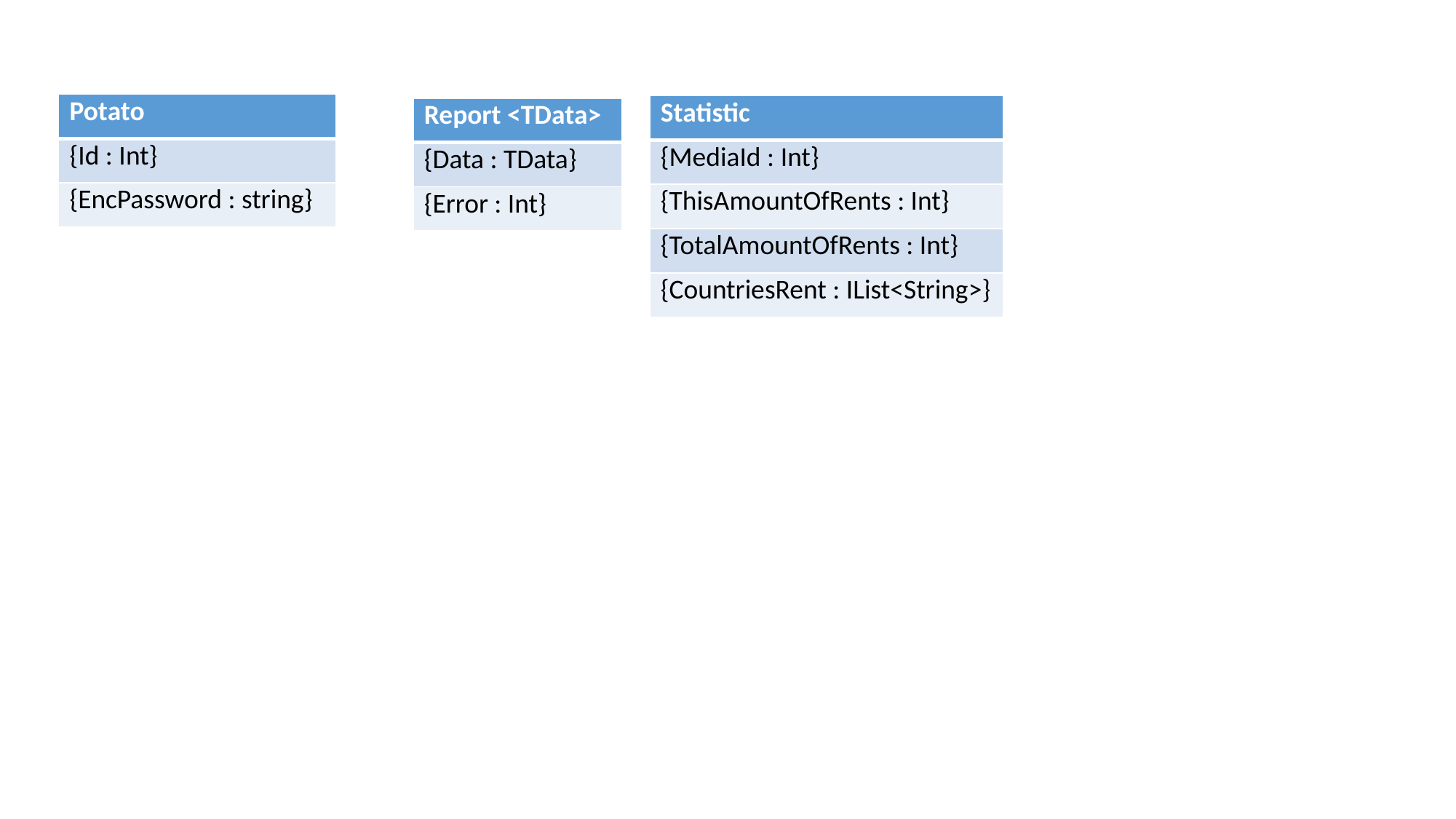

| Potato |
| --- |
| {Id : Int} |
| {EncPassword : string} |
| Statistic |
| --- |
| {MediaId : Int} |
| {ThisAmountOfRents : Int} |
| {TotalAmountOfRents : Int} |
| {CountriesRent : IList<String>} |
| Report <TData> |
| --- |
| {Data : TData} |
| {Error : Int} |